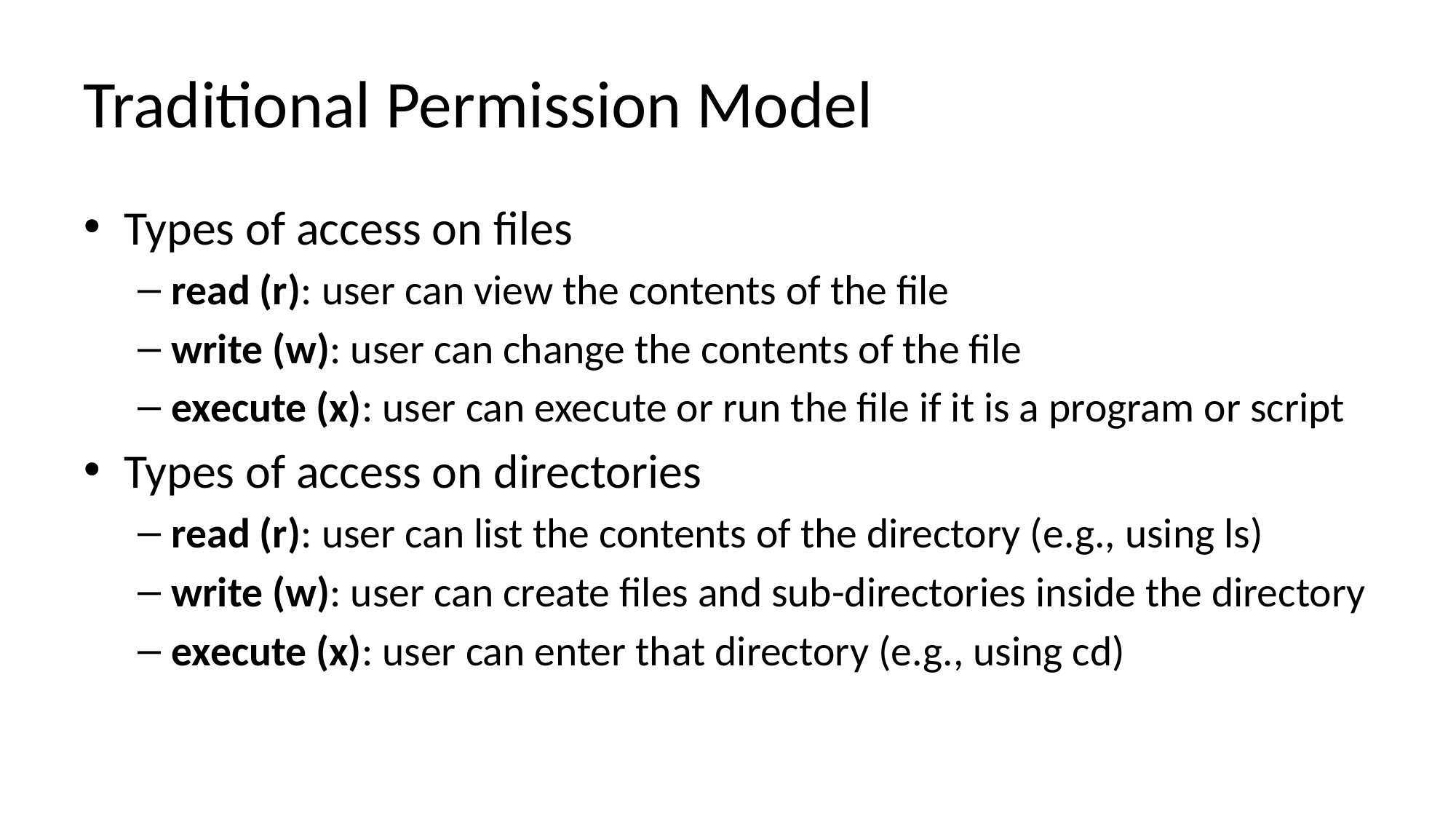

# Traditional Permission Model
Types of access on files
read (r): user can view the contents of the file
write (w): user can change the contents of the file
execute (x): user can execute or run the file if it is a program or script
Types of access on directories
read (r): user can list the contents of the directory (e.g., using ls)
write (w): user can create files and sub-directories inside the directory
execute (x): user can enter that directory (e.g., using cd)